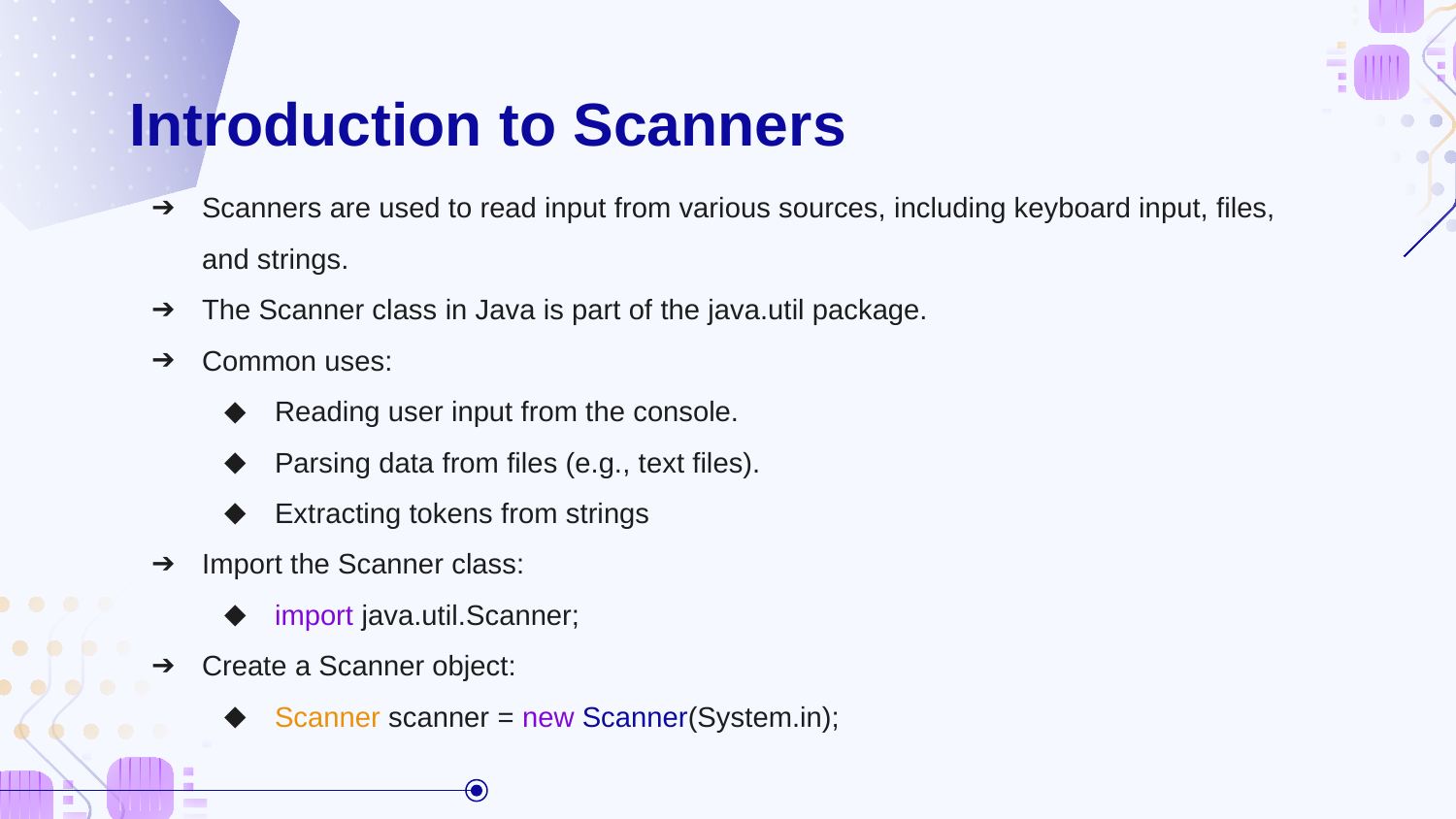

# Introduction to Scanners
Scanners are used to read input from various sources, including keyboard input, files, and strings.
The Scanner class in Java is part of the java.util package.
Common uses:
Reading user input from the console.
Parsing data from files (e.g., text files).
Extracting tokens from strings
Import the Scanner class:
import java.util.Scanner;
Create a Scanner object:
Scanner scanner = new Scanner(System.in);